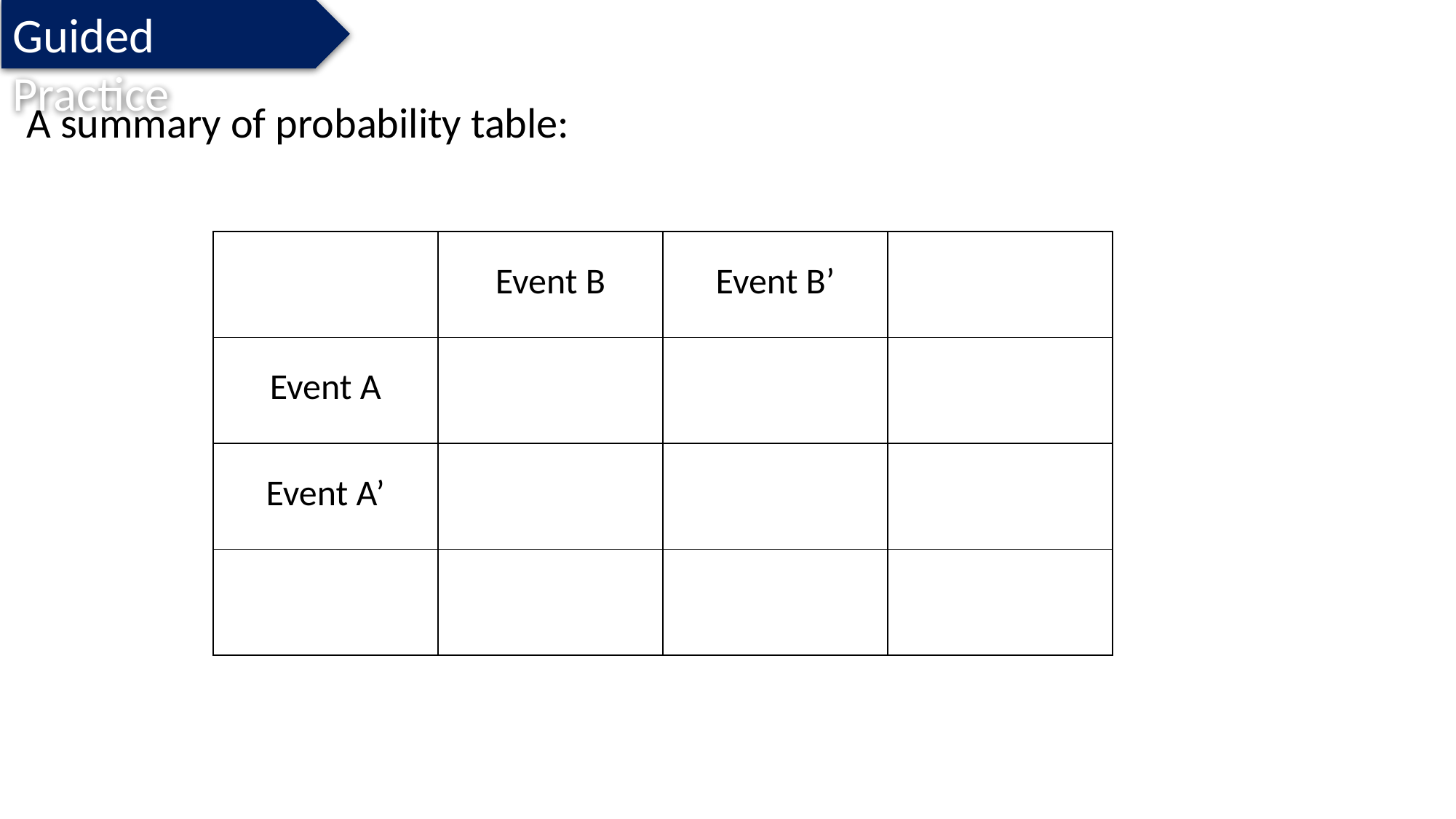

Guided Practice
A summary of probability table:
|  | Event B | Event B’ |  |
| --- | --- | --- | --- |
| Event A |  |  |  |
| Event A’ |  |  |  |
|  |  |  |  |